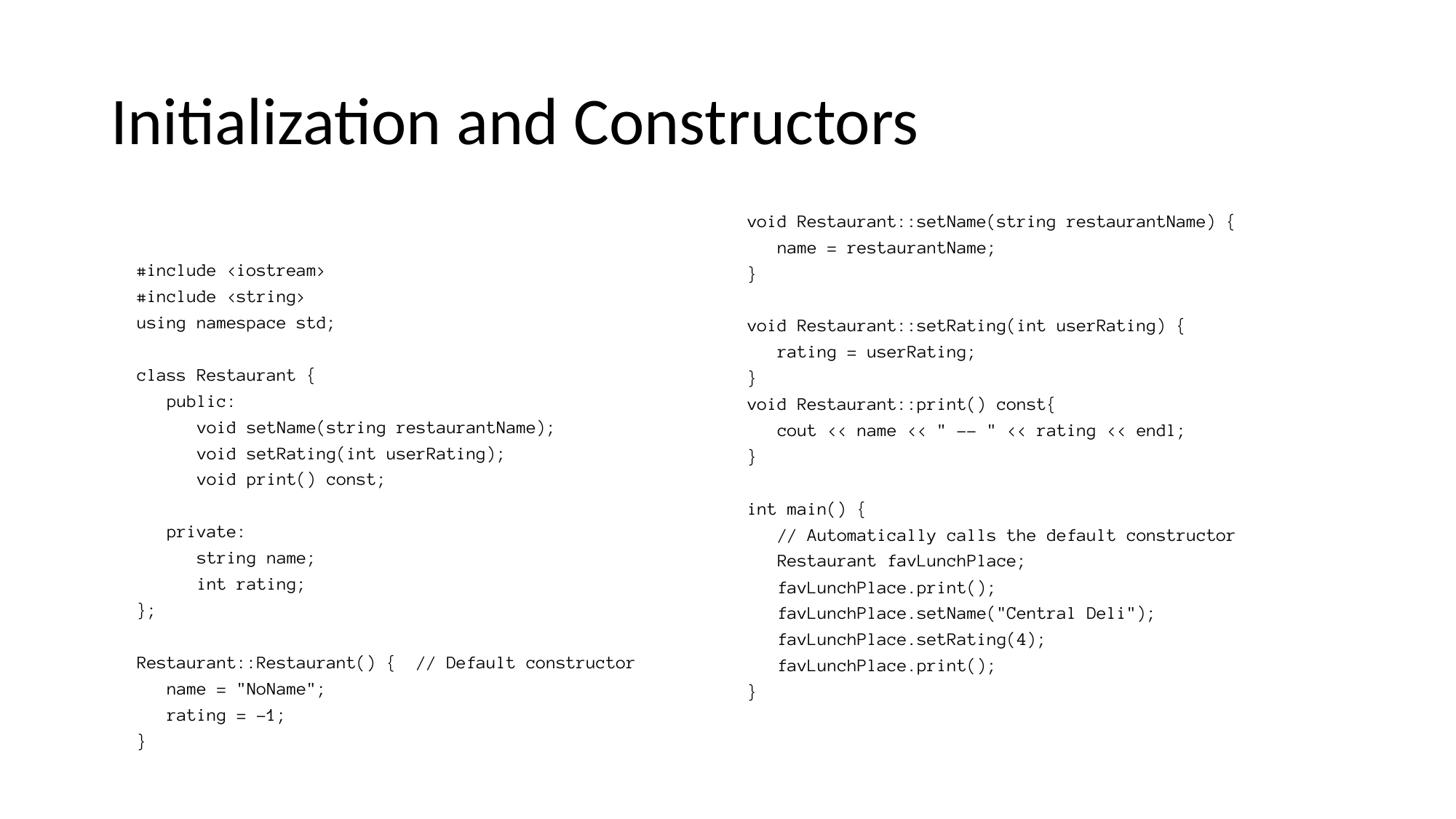

# Initialization and Constructors

void Restaurant::setName(string restaurantName) {
   name = restaurantName;
}

void Restaurant::setRating(int userRating) {
   rating = userRating;
}
void Restaurant::print() const{
   cout << name << " -- " << rating << endl;
}

int main() {
   // Automatically calls the default constructor
   Restaurant favLunchPlace;
   favLunchPlace.print();
   favLunchPlace.setName("Central Deli");
   favLunchPlace.setRating(4);
   favLunchPlace.print();
}

#include <iostream>
#include <string>
using namespace std;

class Restaurant {
   public:
      void setName(string restaurantName);
      void setRating(int userRating);
      void print() const;

   private:
      string name;
      int rating;
};

Restaurant::Restaurant() {  // Default constructor
   name = "NoName";
   rating = -1;
}